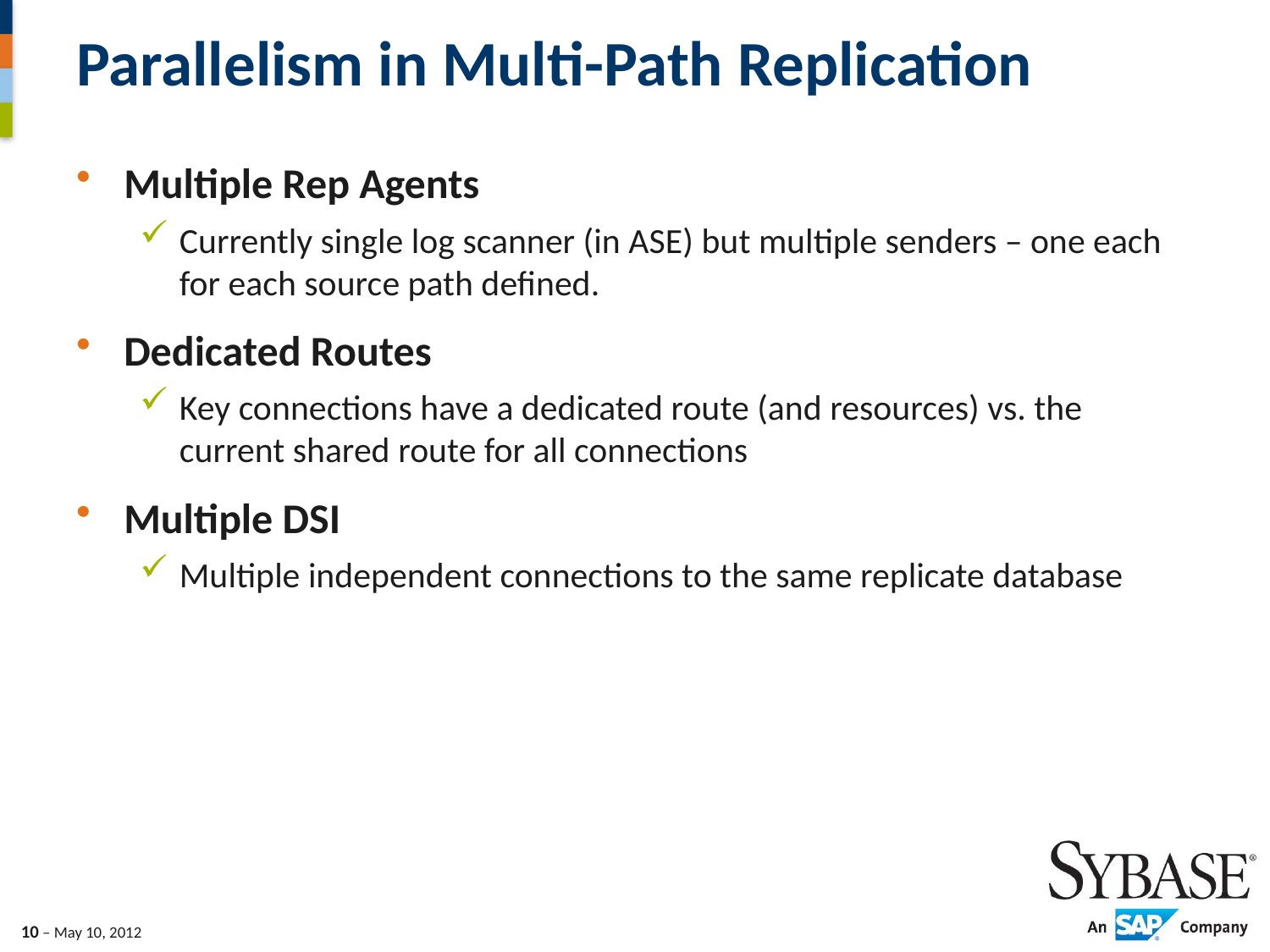

# Parallelism in Multi-Path Replication
Multiple Rep Agents
Currently single log scanner (in ASE) but multiple senders – one each for each source path defined.
Dedicated Routes
Key connections have a dedicated route (and resources) vs. the current shared route for all connections
Multiple DSI
Multiple independent connections to the same replicate database